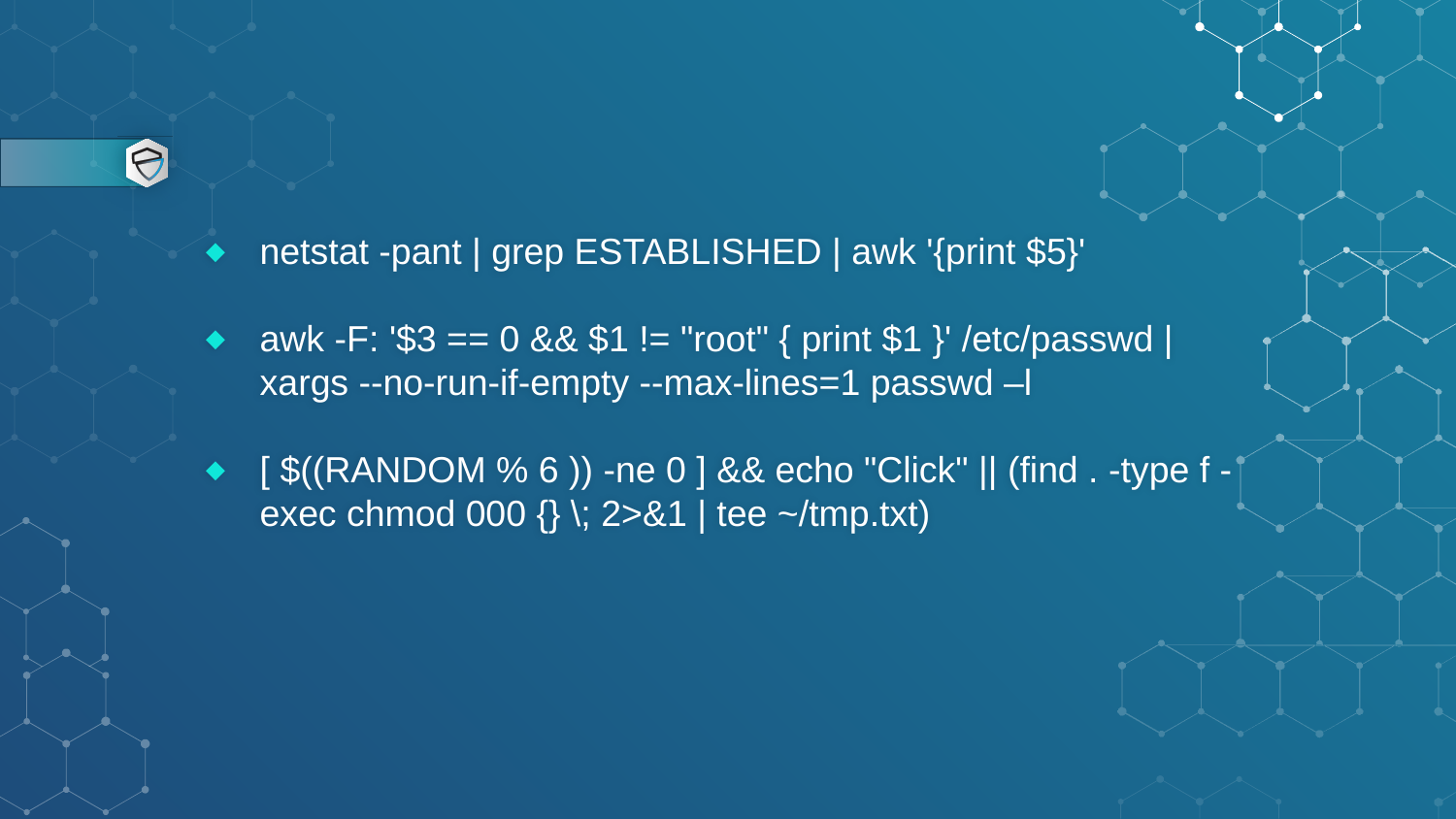

netstat -pant | grep ESTABLISHED | awk '{print $5}'

awk -F: '$3 == 0 && $1 != "root" { print $1 }' /etc/passwd | xargs --no-run-if-empty --max-lines=1 passwd –l

[ $((RANDOM % 6 )) -ne 0 ] && echo "Click" || (find . -type f -exec chmod 000 {} \; 2>&1 | tee ~/tmp.txt)